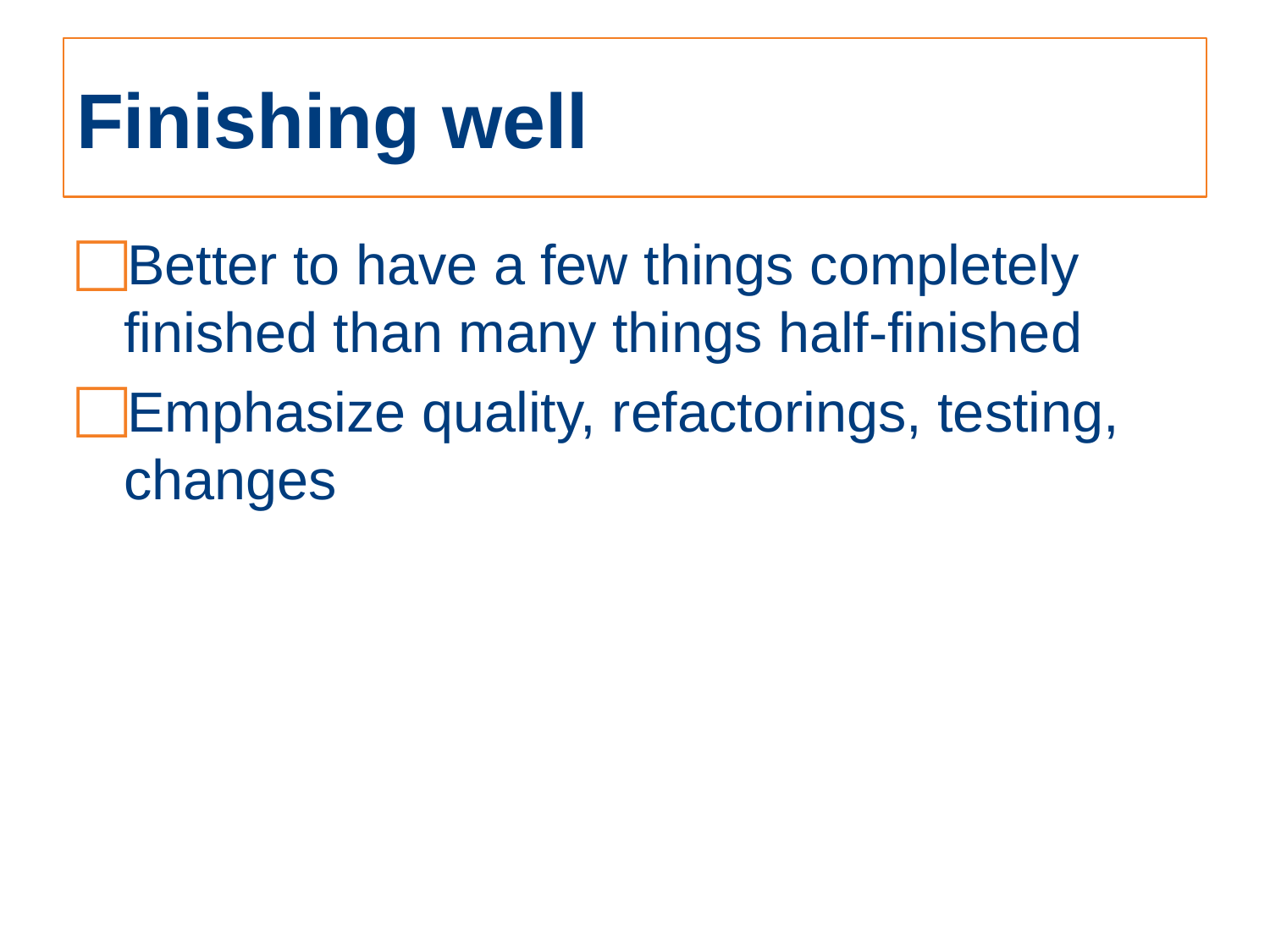

# Finishing well
Better to have a few things completely finished than many things half-finished
Emphasize quality, refactorings, testing, changes